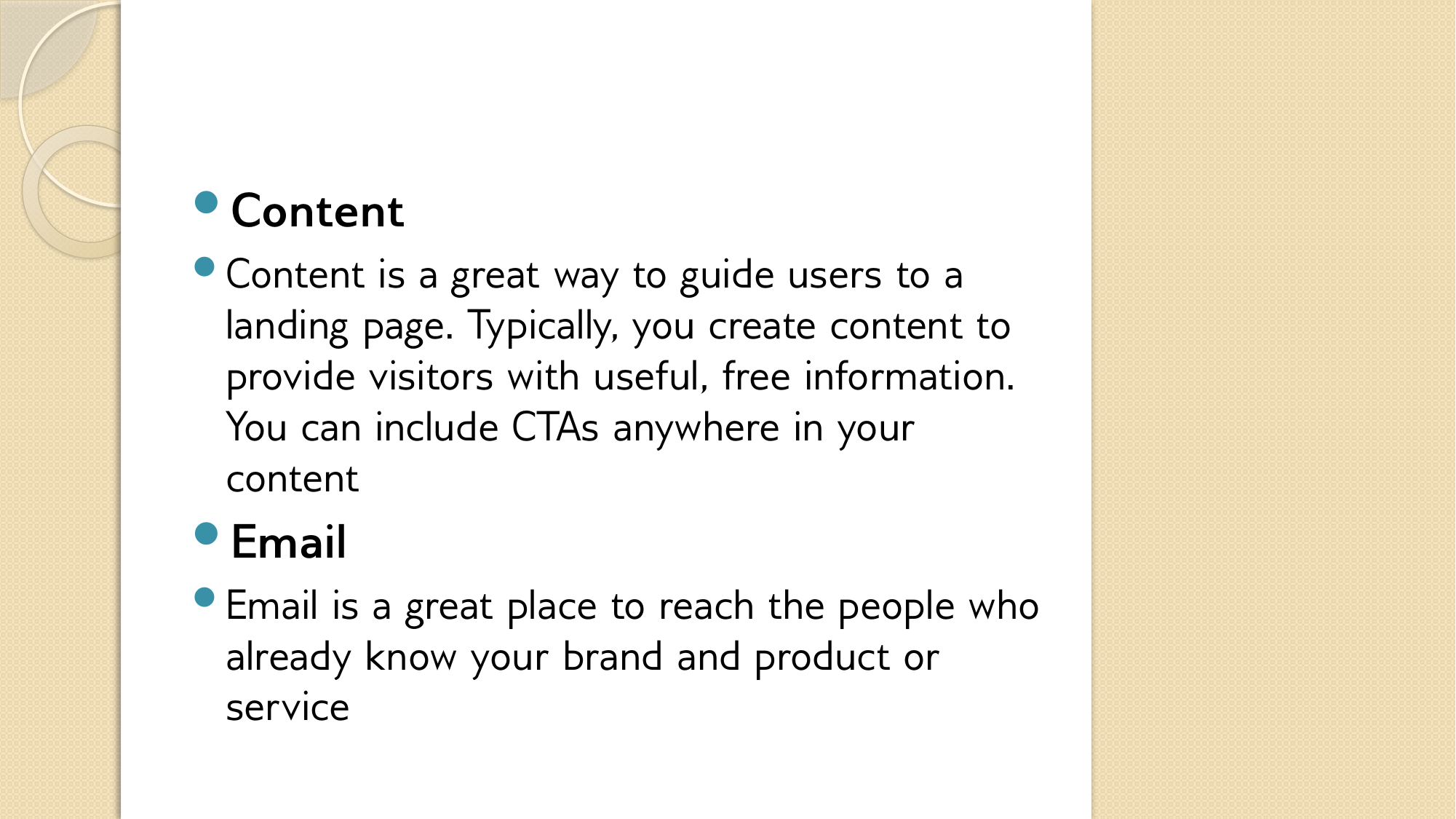

#
Content
Content is a great way to guide users to a landing page. Typically, you create content to provide visitors with useful, free information. You can include CTAs anywhere in your content
Email
Email is a great place to reach the people who already know your brand and product or service